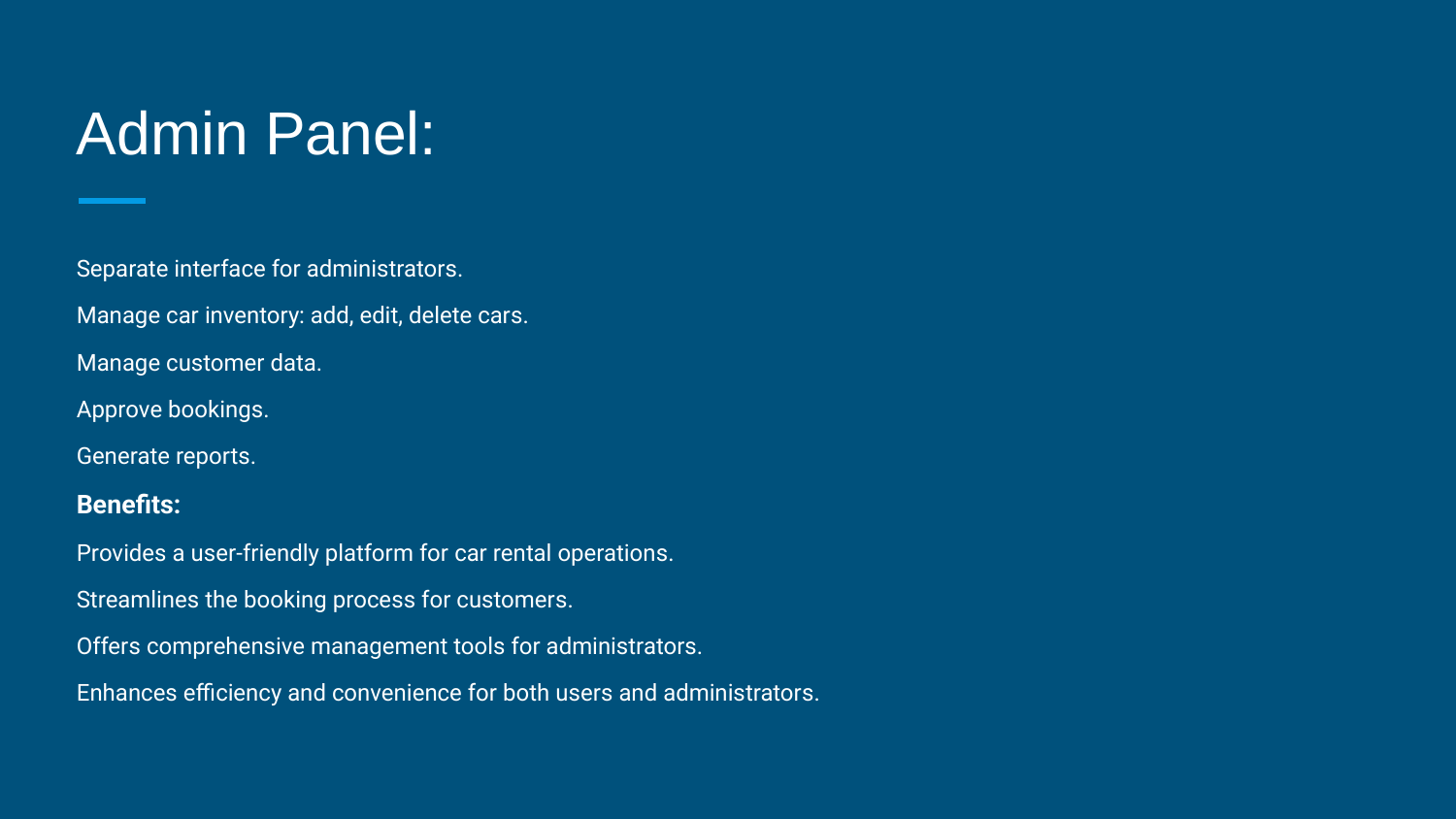

# Admin Panel:
Separate interface for administrators.
Manage car inventory: add, edit, delete cars.
Manage customer data.
Approve bookings.
Generate reports.
Benefits:
Provides a user-friendly platform for car rental operations.
Streamlines the booking process for customers.
Offers comprehensive management tools for administrators.
Enhances efficiency and convenience for both users and administrators.